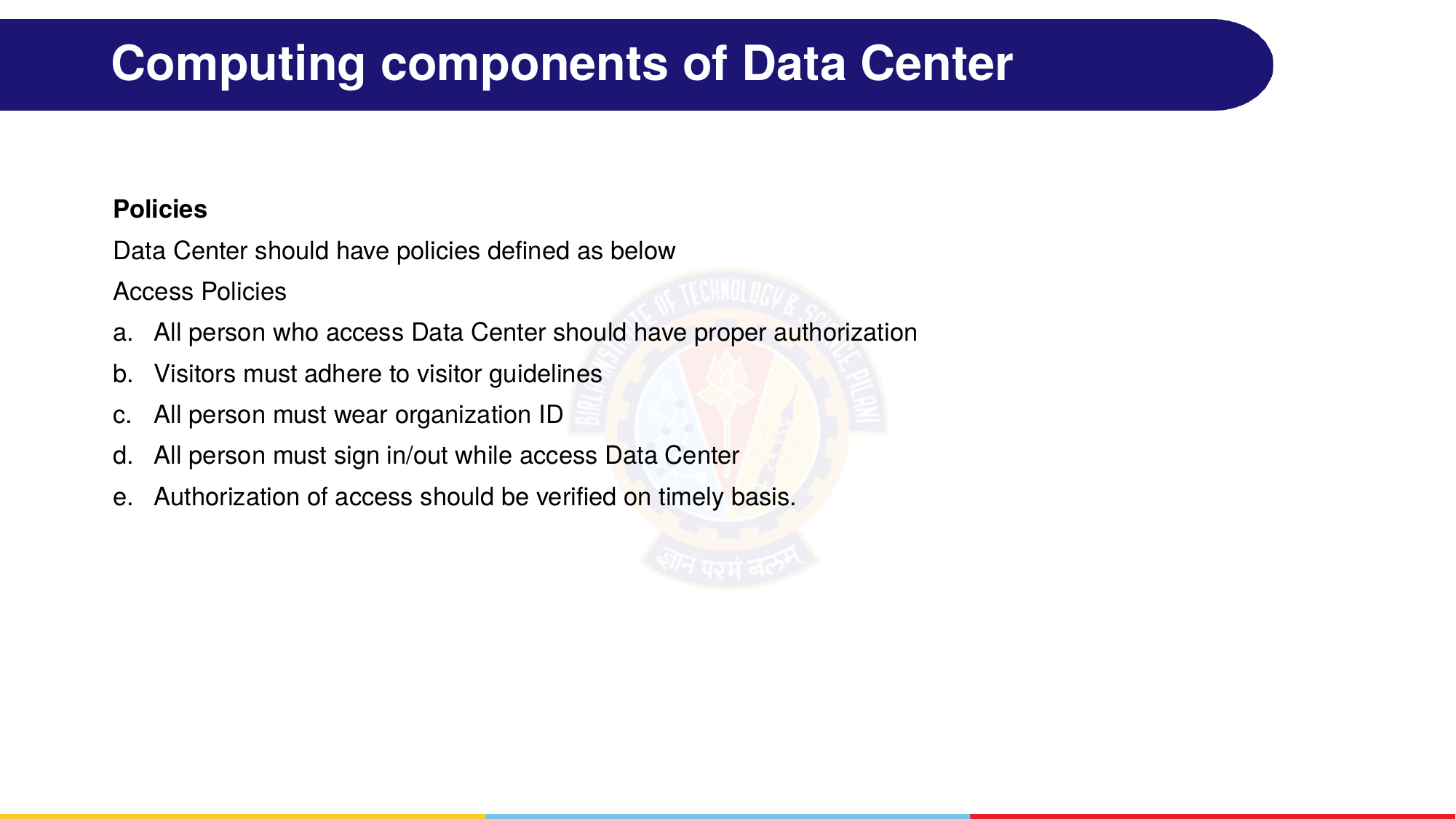

# Computing components of Data Center

Policies
Data Center should have policies defined as below
Access Policies
All person who access Data Center should have proper authorization
Visitors must adhere to visitor guidelines
All person must wear organization ID
All person must sign in/out while access Data Center
Authorization of access should be verified on timely basis.